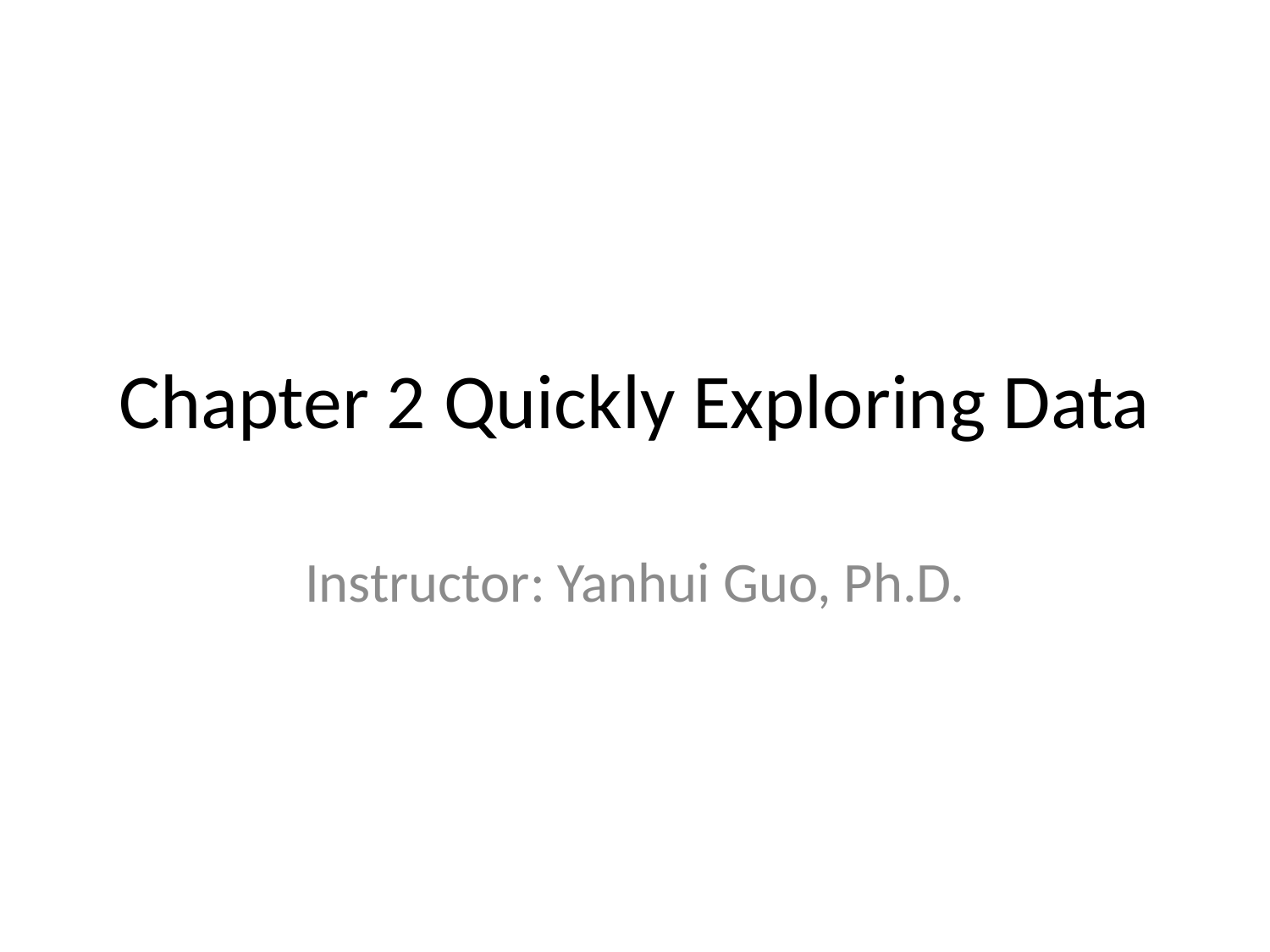

# Chapter 2 Quickly Exploring Data
Instructor: Yanhui Guo, Ph.D.